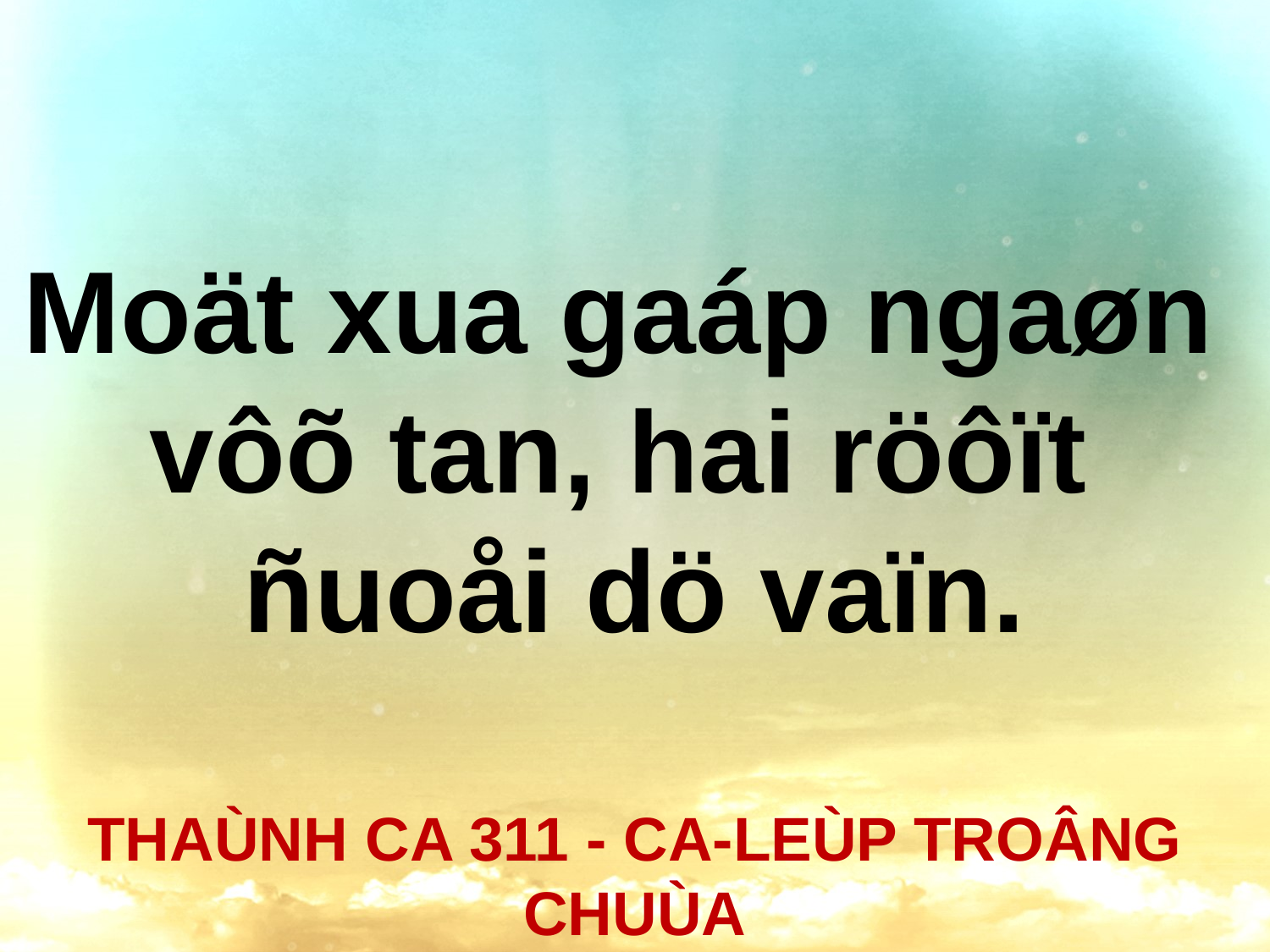

Moät xua gaáp ngaøn
vôõ tan, hai röôït
ñuoåi dö vaïn.
THAÙNH CA 311 - CA-LEÙP TROÂNG CHUÙA